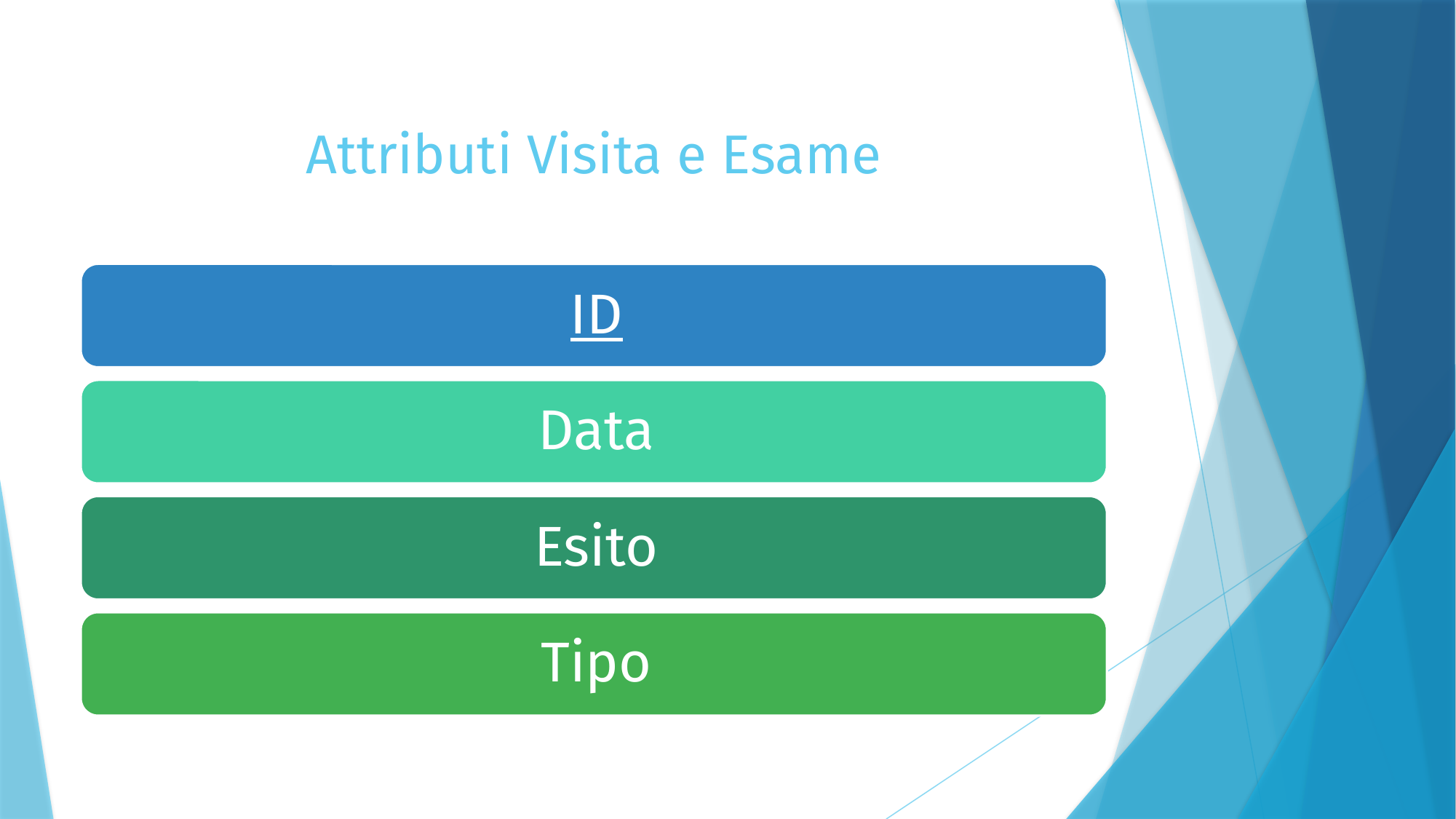

# Attributi Visita e Esame
ID
Data
Esito
Tipo